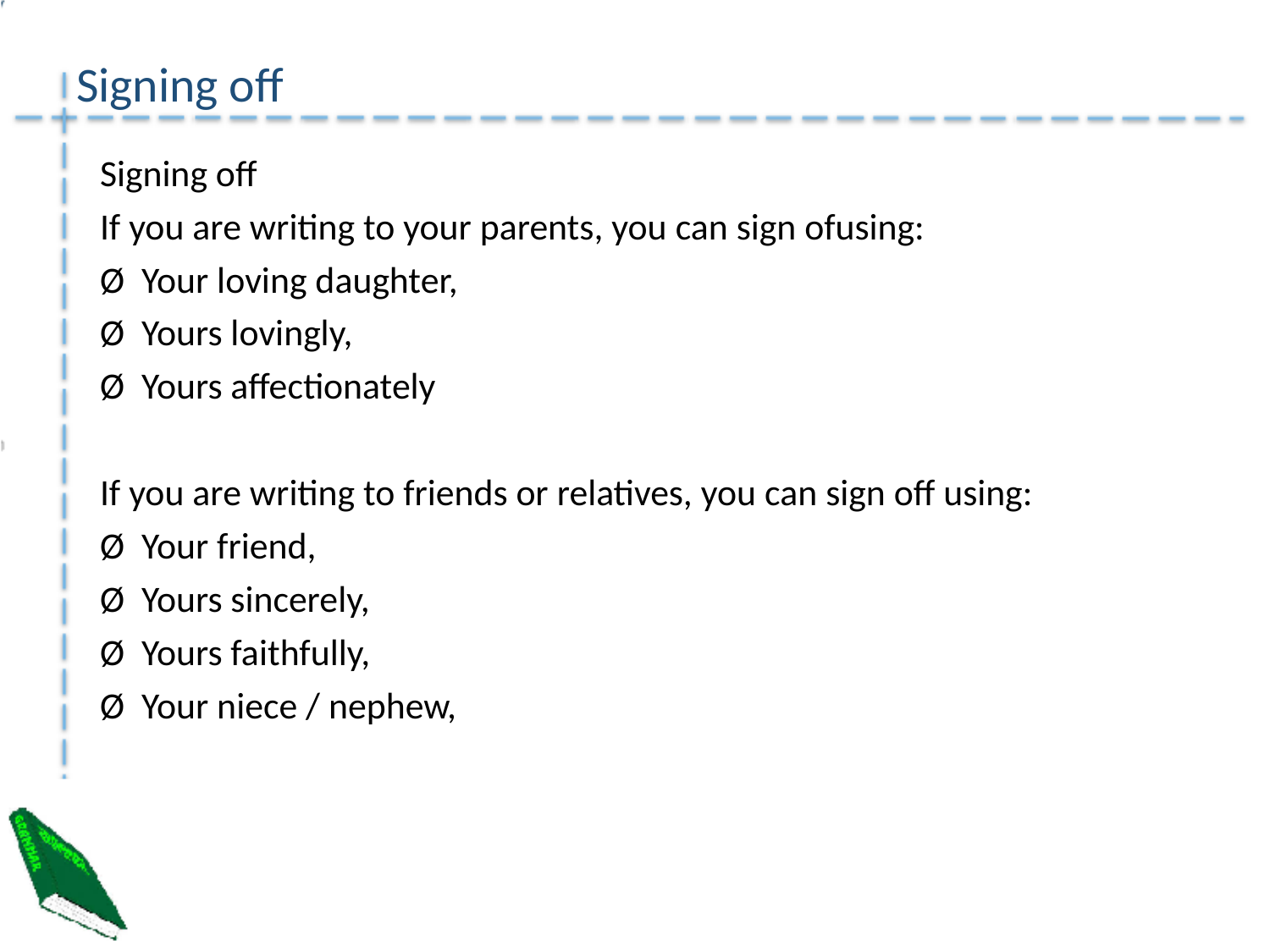

# Signing off
Signing off
If you are writing to your parents, you can sign ofusing:
Ø  Your loving daughter,
Ø  Yours lovingly,
Ø  Yours affectionately

If you are writing to friends or relatives, you can sign off using:
Ø  Your friend,
Ø  Yours sincerely,
Ø  Yours faithfully,
Ø  Your niece / nephew,